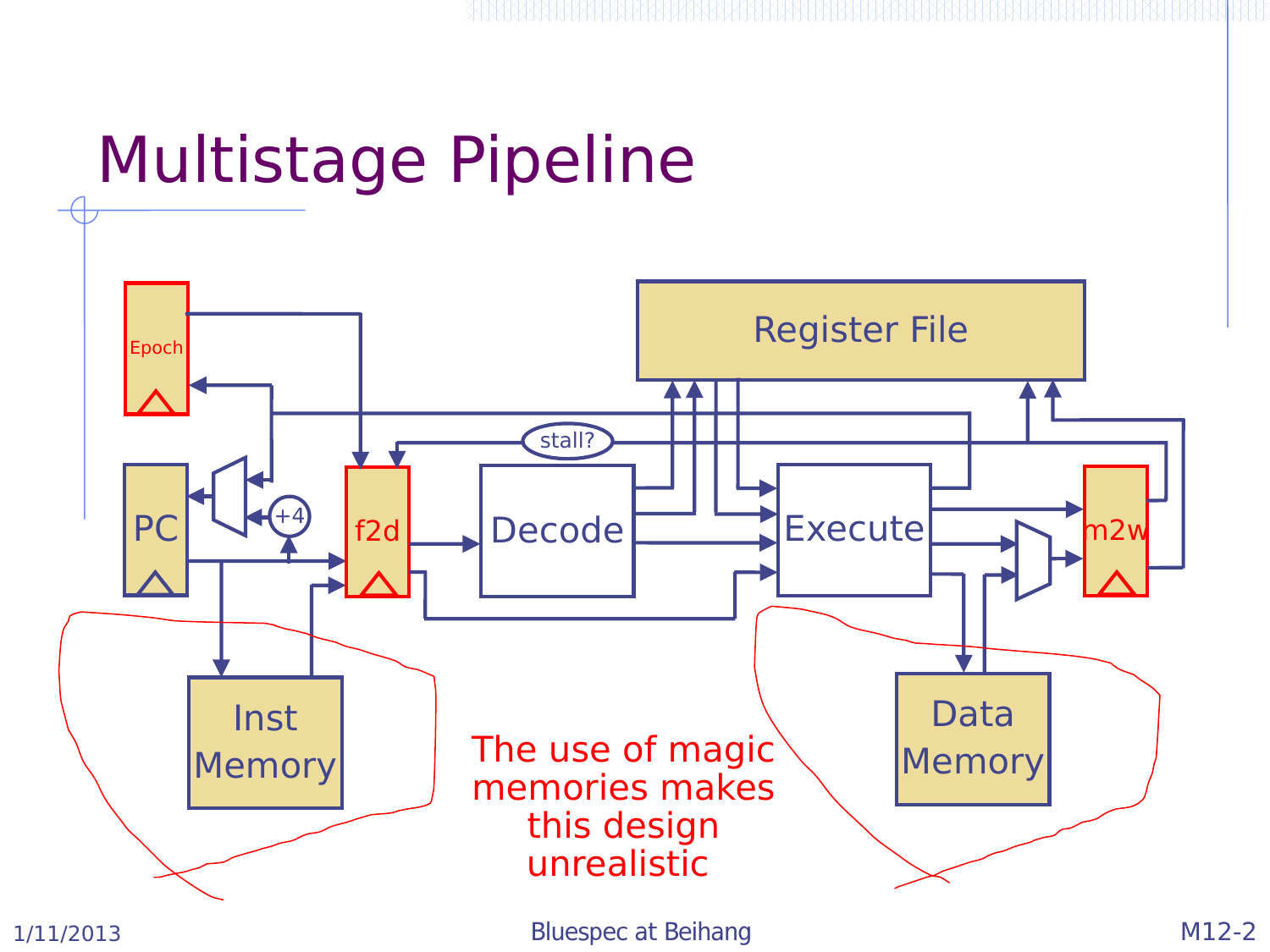

Multistage Pipeline

Register File
Epoch

stall?

PC
Execute
Decode
m2w
f2d

+4

Data
Memory
Inst
Memory
The use of magic memories makes this design unrealistic
1/11/2013
Bluespec at Beihang
M12-2